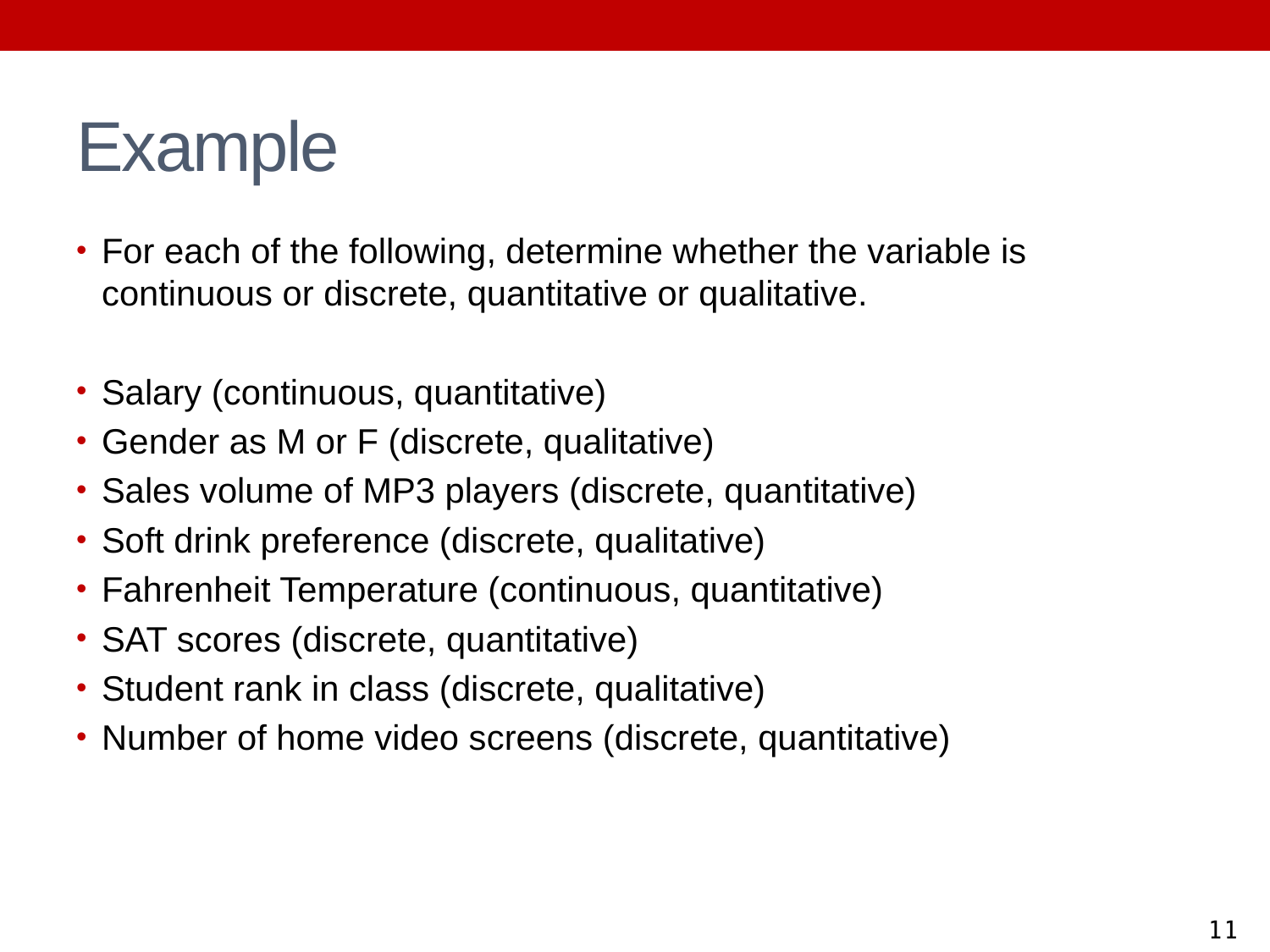

# Example
For each of the following, determine whether the variable is continuous or discrete, quantitative or qualitative.

Salary (continuous, quantitative)
Gender as M or F (discrete, qualitative)
Sales volume of MP3 players (discrete, quantitative)
Soft drink preference (discrete, qualitative)
Fahrenheit Temperature (continuous, quantitative)
SAT scores (discrete, quantitative)
Student rank in class (discrete, qualitative)
Number of home video screens (discrete, quantitative)

11